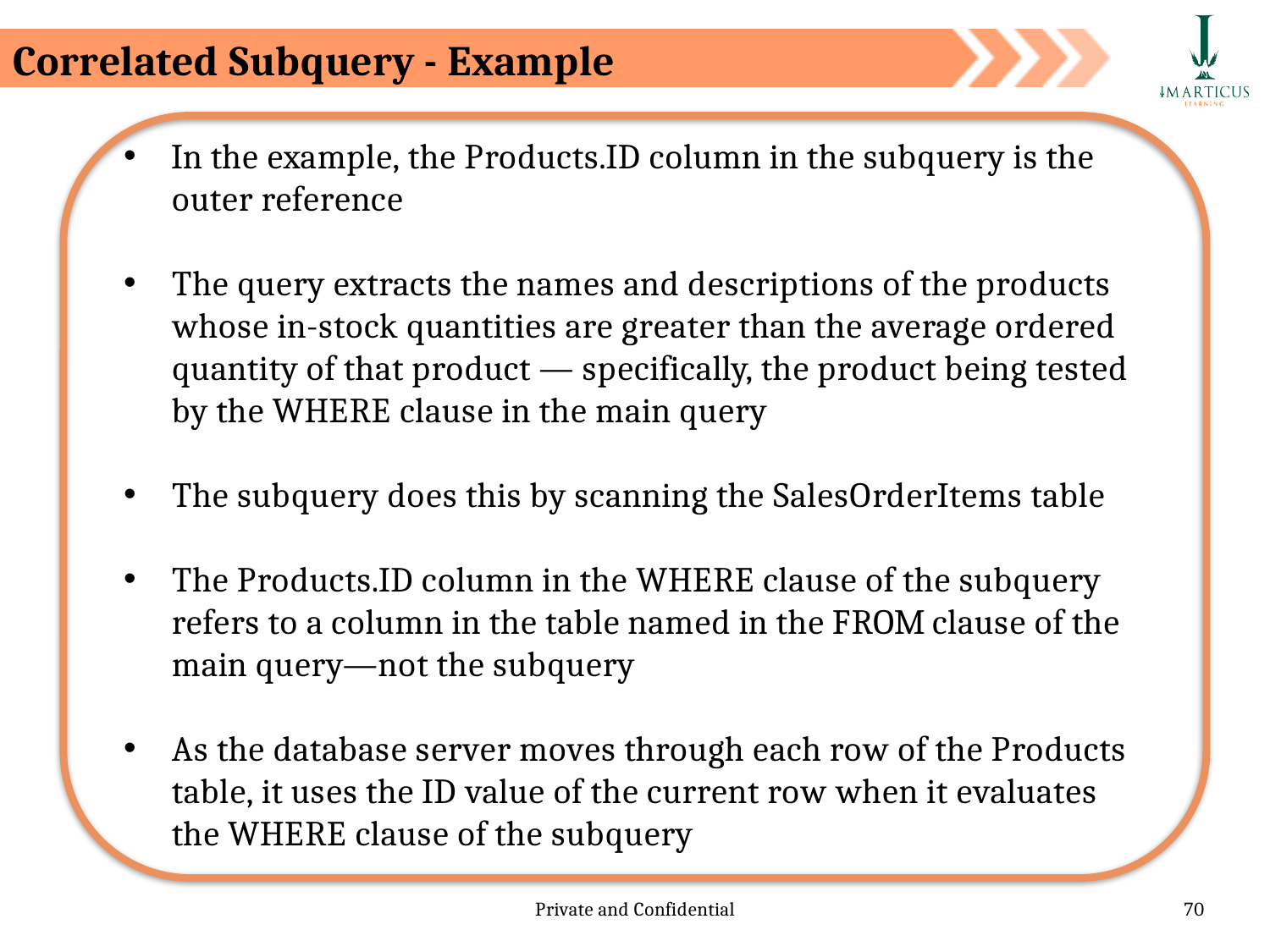

Correlated Subquery - Example

In the example, the Products.ID column in the subquery is the outer reference

The query extracts the names and descriptions of the products whose in-stock quantities are greater than the average ordered quantity of that product — specifically, the product being tested by the WHERE clause in the main query

The subquery does this by scanning the SalesOrderItems table

The Products.ID column in the WHERE clause of the subquery refers to a column in the table named in the FROM clause of the main query—not the subquery

As the database server moves through each row of the Products table, it uses the ID value of the current row when it evaluates the WHERE clause of the subquery